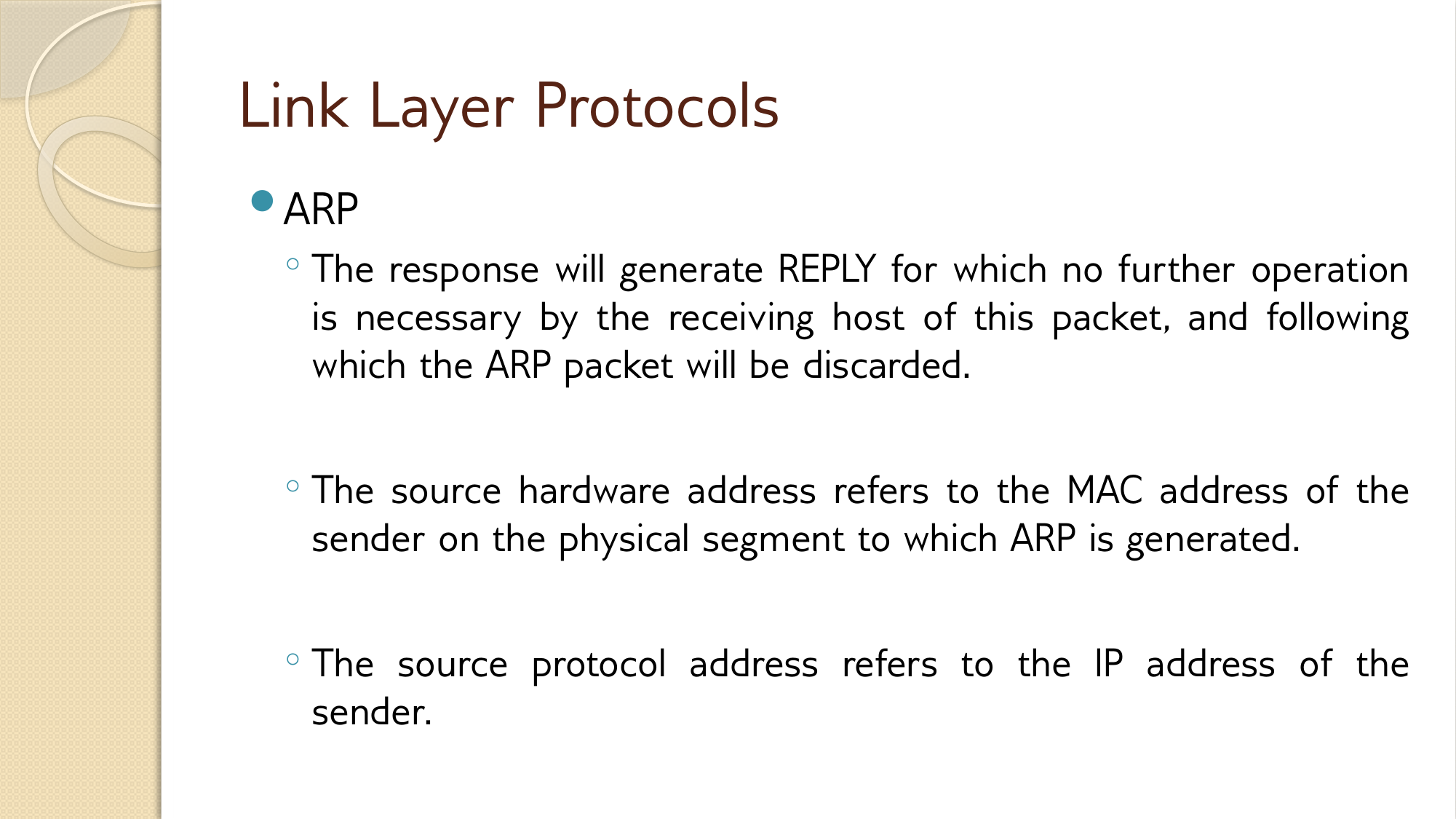

# Link Layer Protocols
ARP
The response will generate REPLY for which no further operation is necessary by the receiving host of this packet, and following which the ARP packet will be discarded.

The source hardware address refers to the MAC address of the sender on the physical segment to which ARP is generated.

The source protocol address refers to the IP address of the sender.